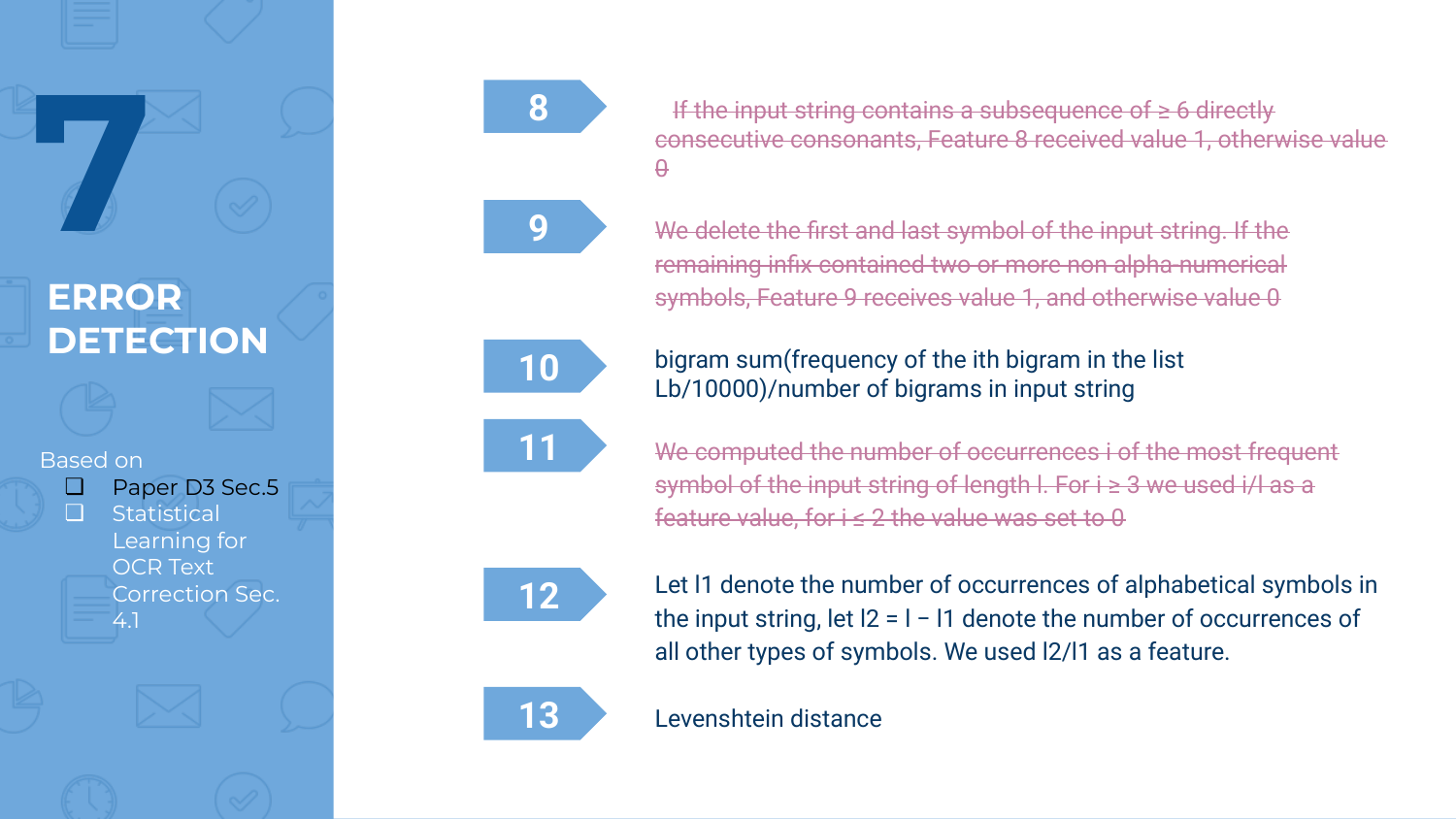

7
8
   If the input string contains a subsequence of ≥ 6 directly consecutive consonants, Feature 8 received value 1, otherwise value 0

We delete the first and last symbol of the input string. If the remaining infix contained two or more non alpha-numerical symbols, Feature 9 receives value 1, and otherwise value 0

bigram sum(frequency of the ith bigram in the list Lb/10000)/number of bigrams in input string

We computed the number of occurrences i of the most frequent symbol of the input string of length l. For i ≥ 3 we used i/l as a feature value, for i ≤ 2 the value was set to 0

Let l1 denote the number of occurrences of alphabetical symbols in the input string, let l2 = l − l1 denote the number of occurrences of all other types of symbols. We used l2/l1 as a feature.

Levenshtein distance

9
# ERROR DETECTION

10
11
Based on
Paper D3 Sec.5
Statistical Learning for OCR Text Correction Sec. 4.1
12
13